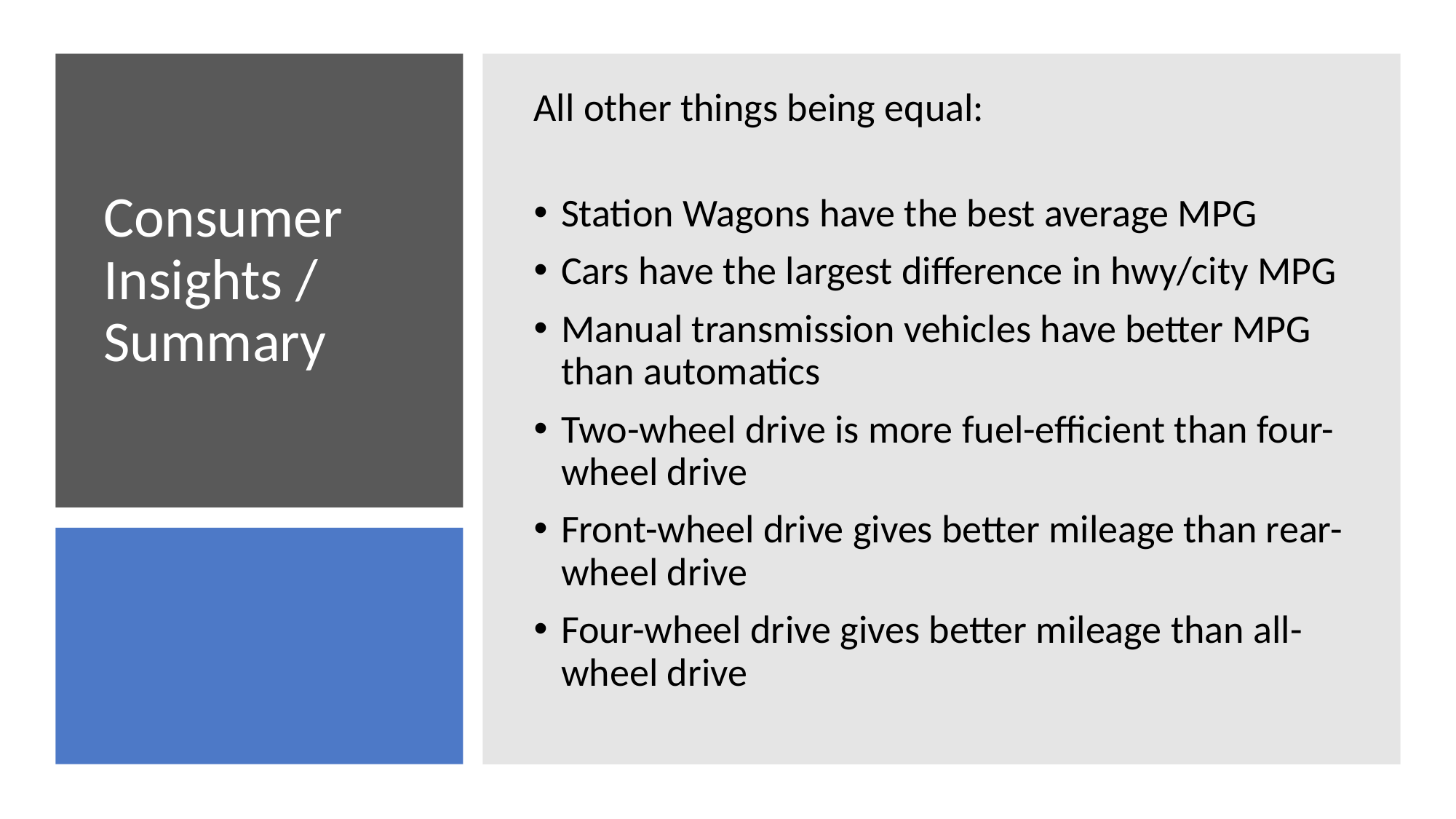

All other things being equal:
Station Wagons have the best average MPG
Cars have the largest difference in hwy/city MPG
Manual transmission vehicles have better MPG than automatics
Two-wheel drive is more fuel-efficient than four-wheel drive
Front-wheel drive gives better mileage than rear-wheel drive
Four-wheel drive gives better mileage than all-wheel drive

# Consumer Insights / Summary